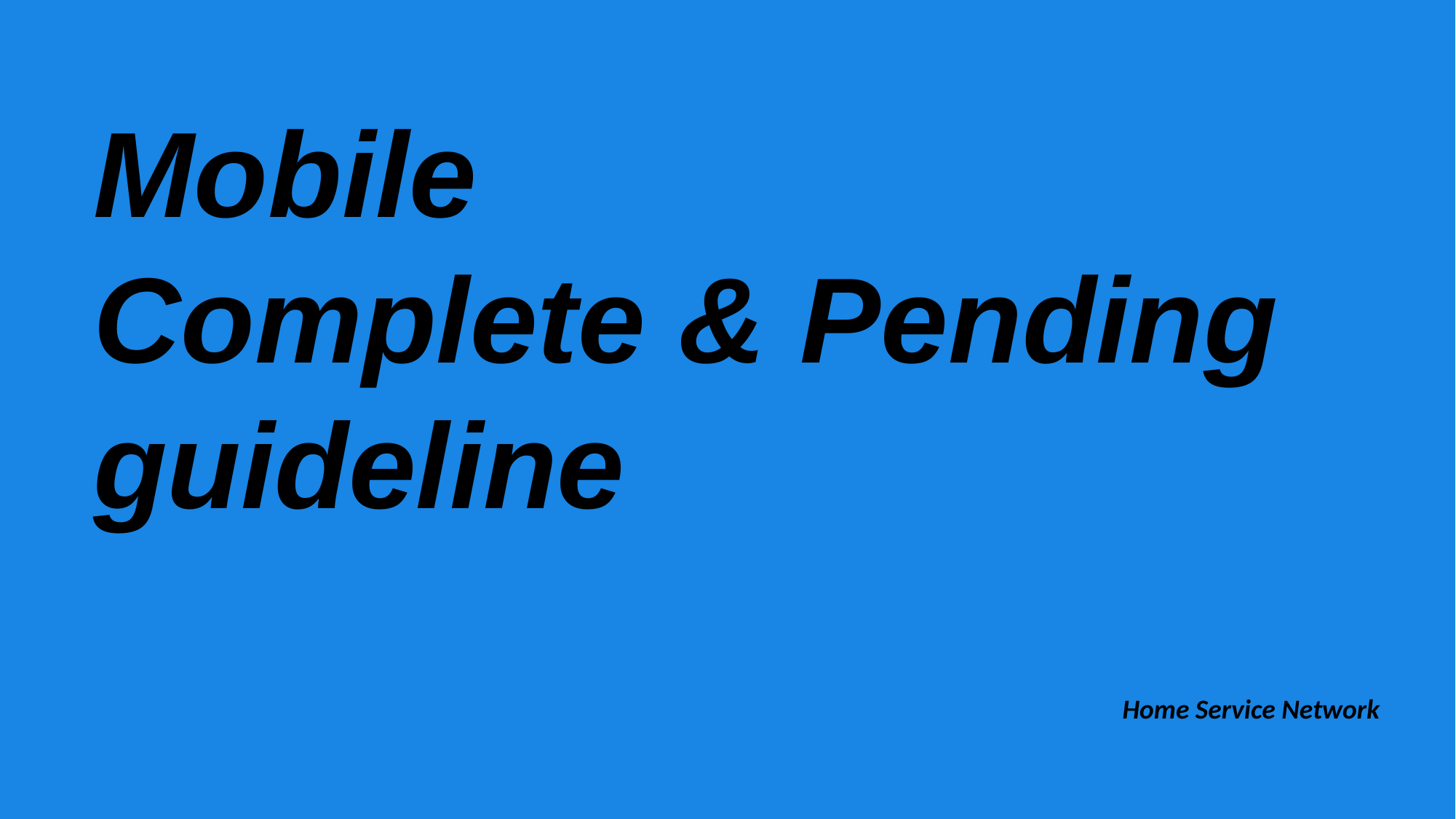

Mobile
Complete & Pending
guideline
Home Service Network